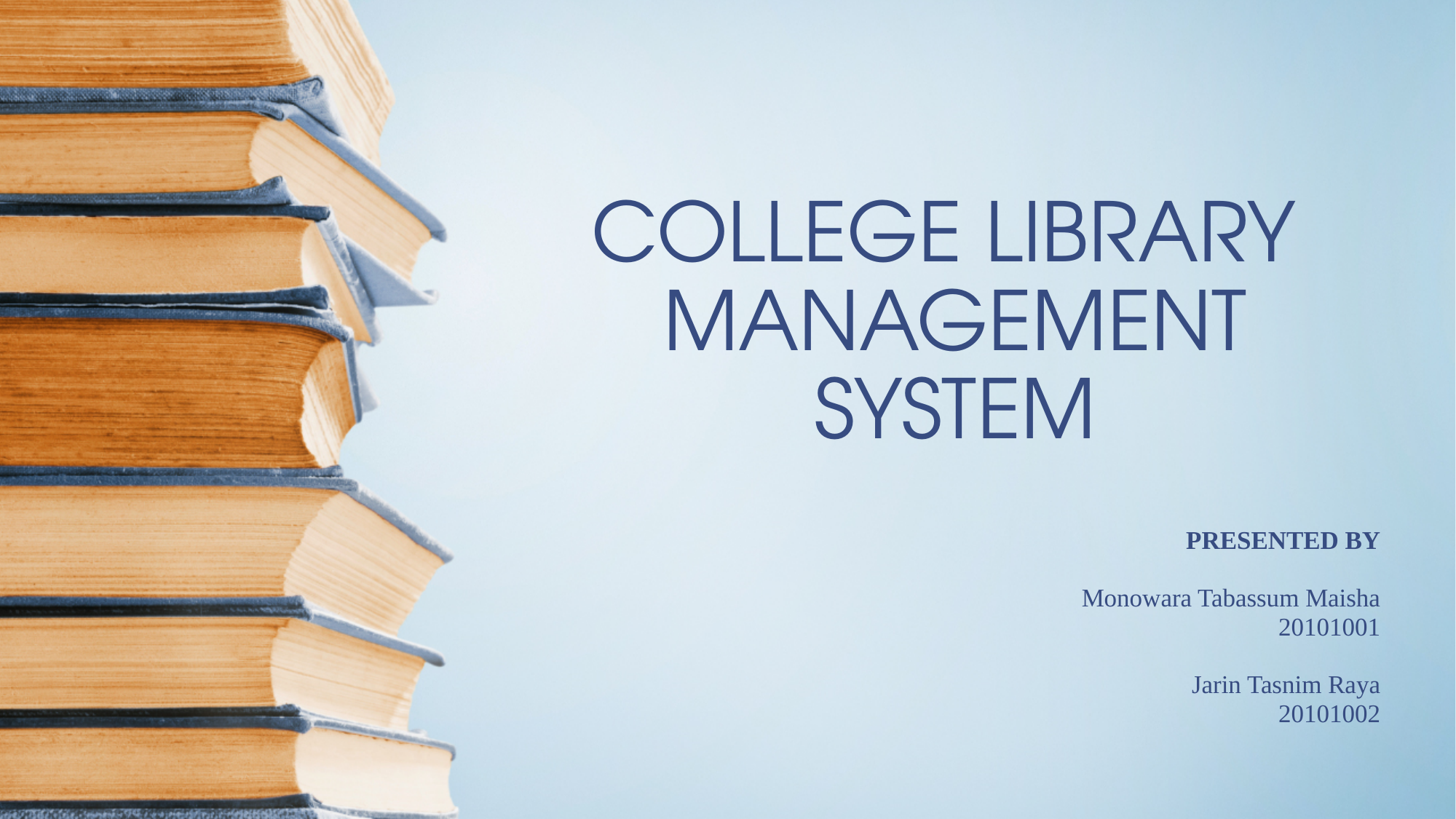

# COLLEGE LIBRARY  MANAGEMENT SYSTEM
PRESENTED BY

Monowara Tabassum Maisha
 20101001

Jarin Tasnim Raya
20101002